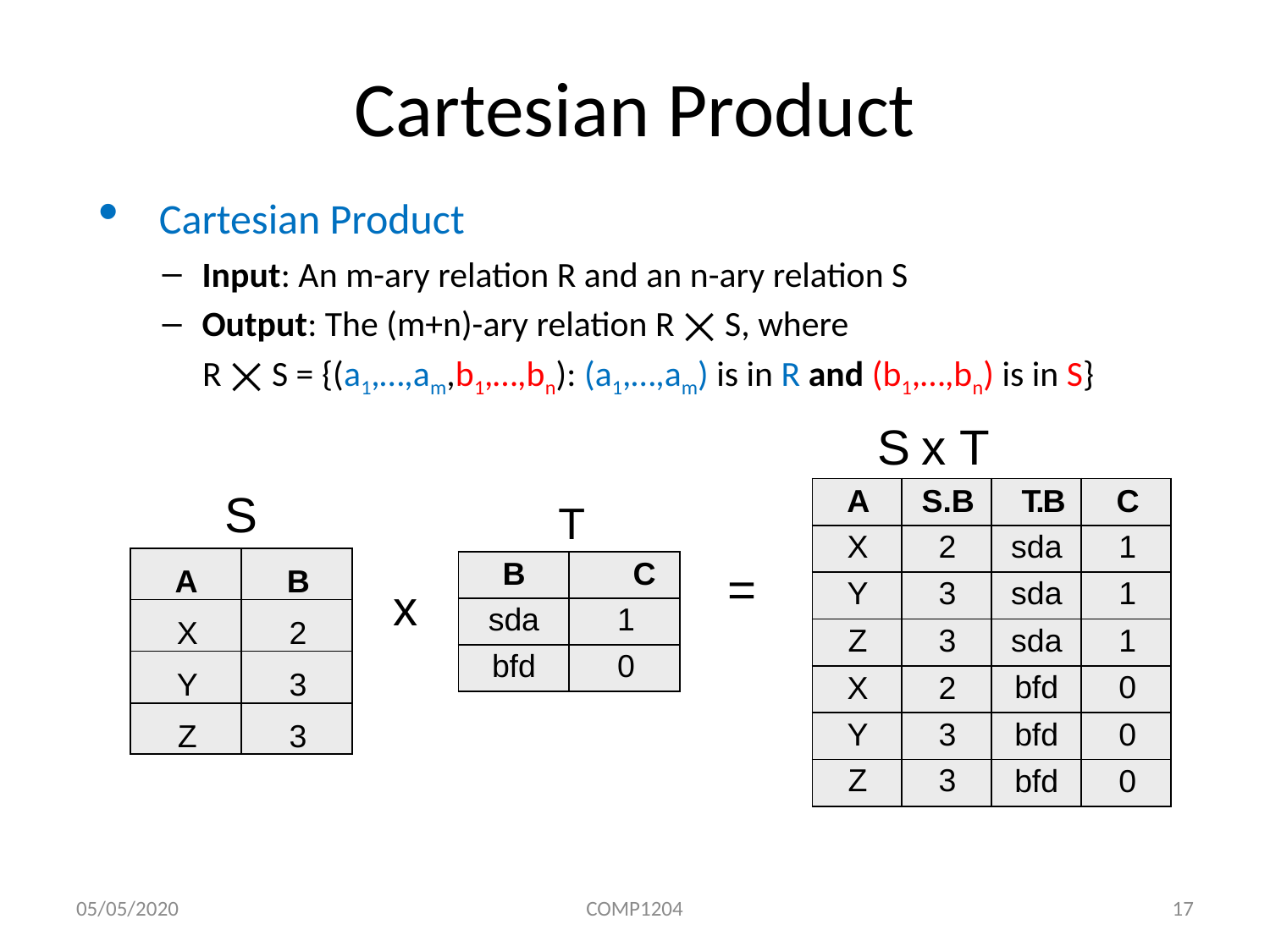

# Cartesian Product
 Cartesian Product
Input: An m-ary relation R and an n-ary relation S
Output: The (m+n)-ary relation R ⨉ S, where
     R ⨉ S = {(a1,…,am,b1,…,bn): (a1,…,am) is in R and (b1,…,bn) is in S}
S x T
S
| A | S.B | T.B | C |
| --- | --- | --- | --- |
| X | 2 | sda | 1 |
| Y | 3 | sda | 1 |
| Z | 3 | sda | 1 |
| X | 2 | bfd | 0 |
| Y | 3 | bfd | 0 |
| Z | 3 | bfd | 0 |
T
| A | B |
| --- | --- |
| X | 2 |
| Y | 3 |
| Z | 3 |
=
| B | C |
| --- | --- |
| sda | 1 |
| bfd | 0 |
x
05/05/2020
COMP1204
17